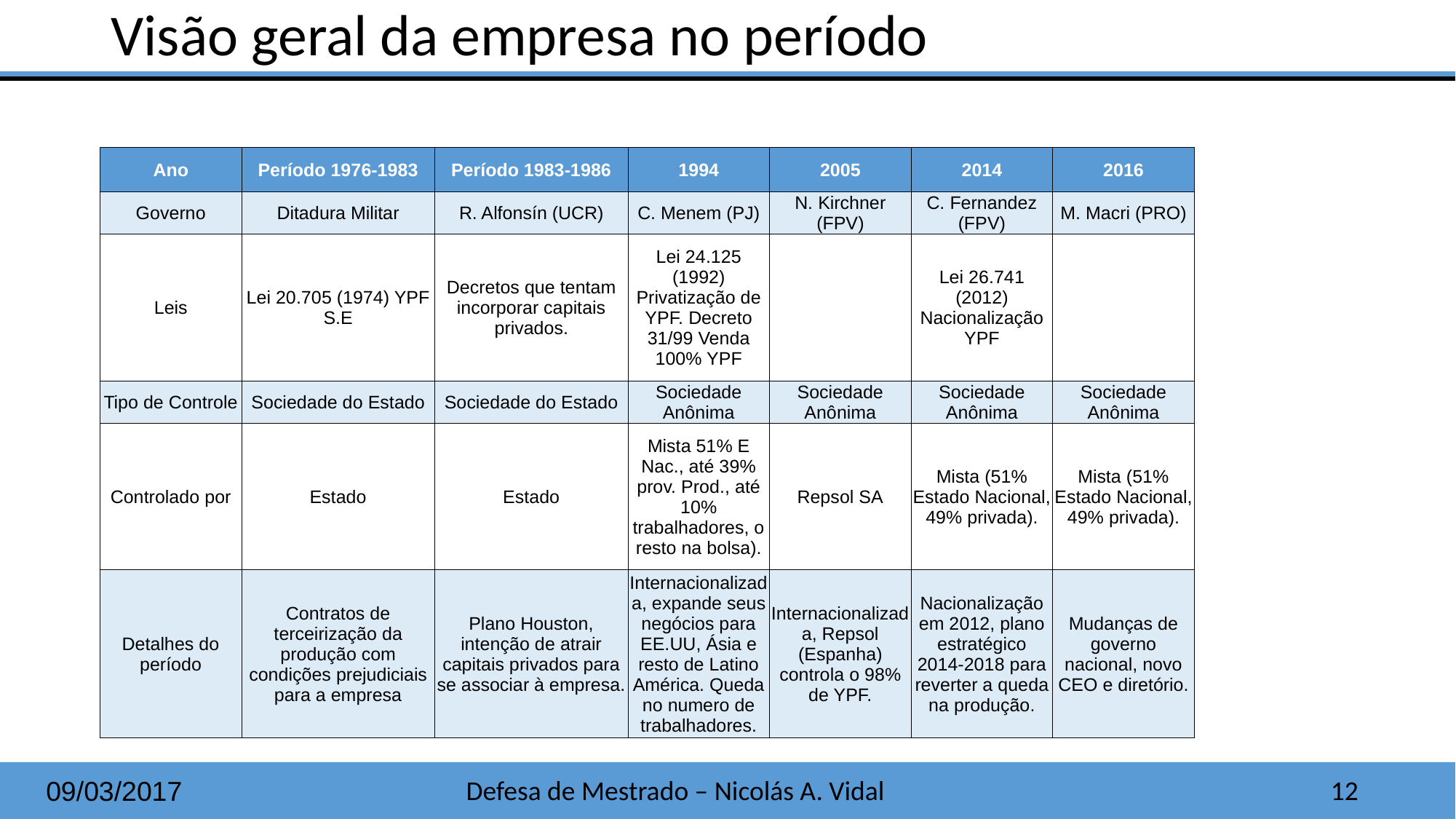

# Visão geral da empresa no período
| Ano | Período 1976-1983 | Período 1983-1986 | 1994 | 2005 | 2014 | 2016 |
| --- | --- | --- | --- | --- | --- | --- |
| Governo | Ditadura Militar | R. Alfonsín (UCR) | C. Menem (PJ) | N. Kirchner (FPV) | C. Fernandez (FPV) | M. Macri (PRO) |
| Leis | Lei 20.705 (1974) YPF S.E | Decretos que tentam incorporar capitais privados. | Lei 24.125 (1992) Privatização de YPF. Decreto 31/99 Venda 100% YPF |  | Lei 26.741 (2012) Nacionalização YPF |  |
| Tipo de Controle | Sociedade do Estado | Sociedade do Estado | Sociedade Anônima | Sociedade Anônima | Sociedade Anônima | Sociedade Anônima |
| Controlado por | Estado | Estado | Mista 51% E Nac., até 39% prov. Prod., até 10% trabalhadores, o resto na bolsa). | Repsol SA | Mista (51% Estado Nacional, 49% privada). | Mista (51% Estado Nacional, 49% privada). |
| Detalhes do período | Contratos de terceirização da produção com condições prejudiciais para a empresa | Plano Houston, intenção de atrair capitais privados para se associar à empresa. | Internacionalizada, expande seus negócios para EE.UU, Ásia e resto de Latino América. Queda no numero de trabalhadores. | Internacionalizada, Repsol (Espanha) controla o 98% de YPF. | Nacionalização em 2012, plano estratégico 2014-2018 para reverter a queda na produção. | Mudanças de governo nacional, novo CEO e diretório. |

Defesa de Mestrado – Nicolás A. Vidal
12
09/03/2017